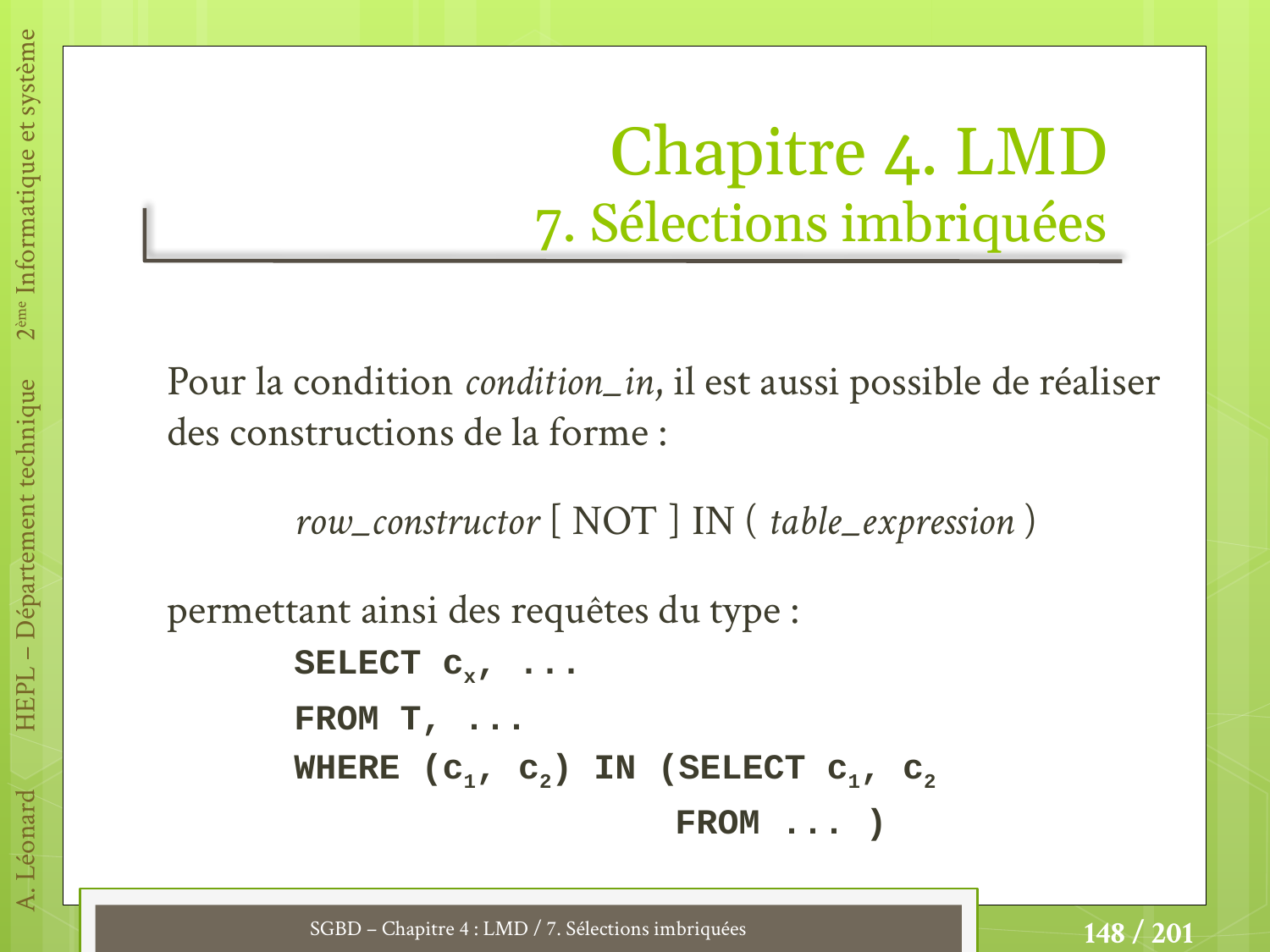

# Chapitre 4. LMD 7. Sélections imbriquées
Pour la condition condition_in, il est aussi possible de réaliser des constructions de la forme :

	row_constructor [ NOT ] IN ( table_expression )

permettant ainsi des requêtes du type :
      SELECT cx, ...
      FROM T, ...
      WHERE (c1, c2) IN (SELECT c1, c2
                        FROM ... )
SGBD – Chapitre 4 : LMD / 7. Sélections imbriquées